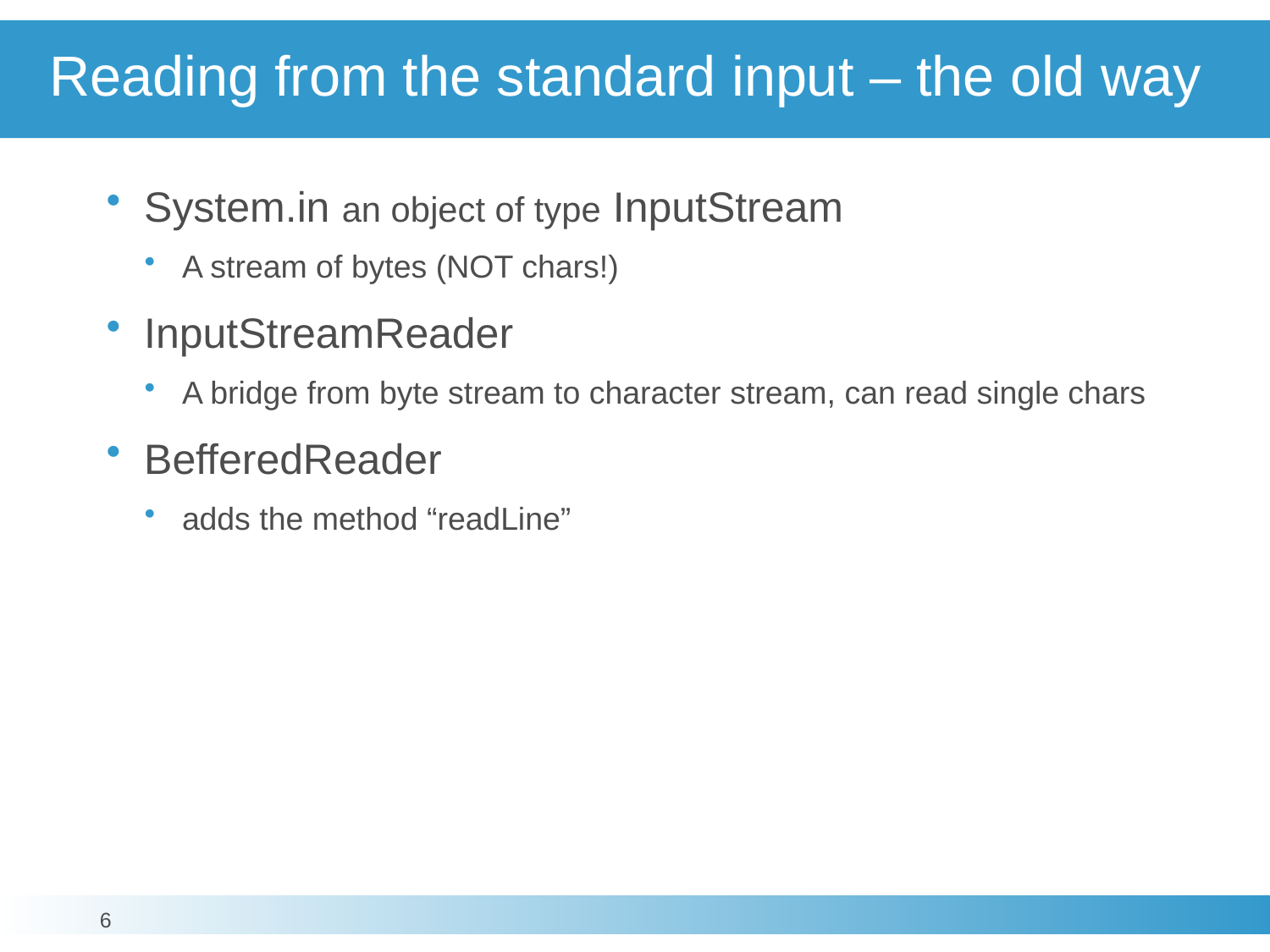

# Reading from the standard input – the old way
System.in an object of type InputStream
A stream of bytes (NOT chars!)
InputStreamReader
A bridge from byte stream to character stream, can read single chars
BefferedReader
adds the method “readLine”

6